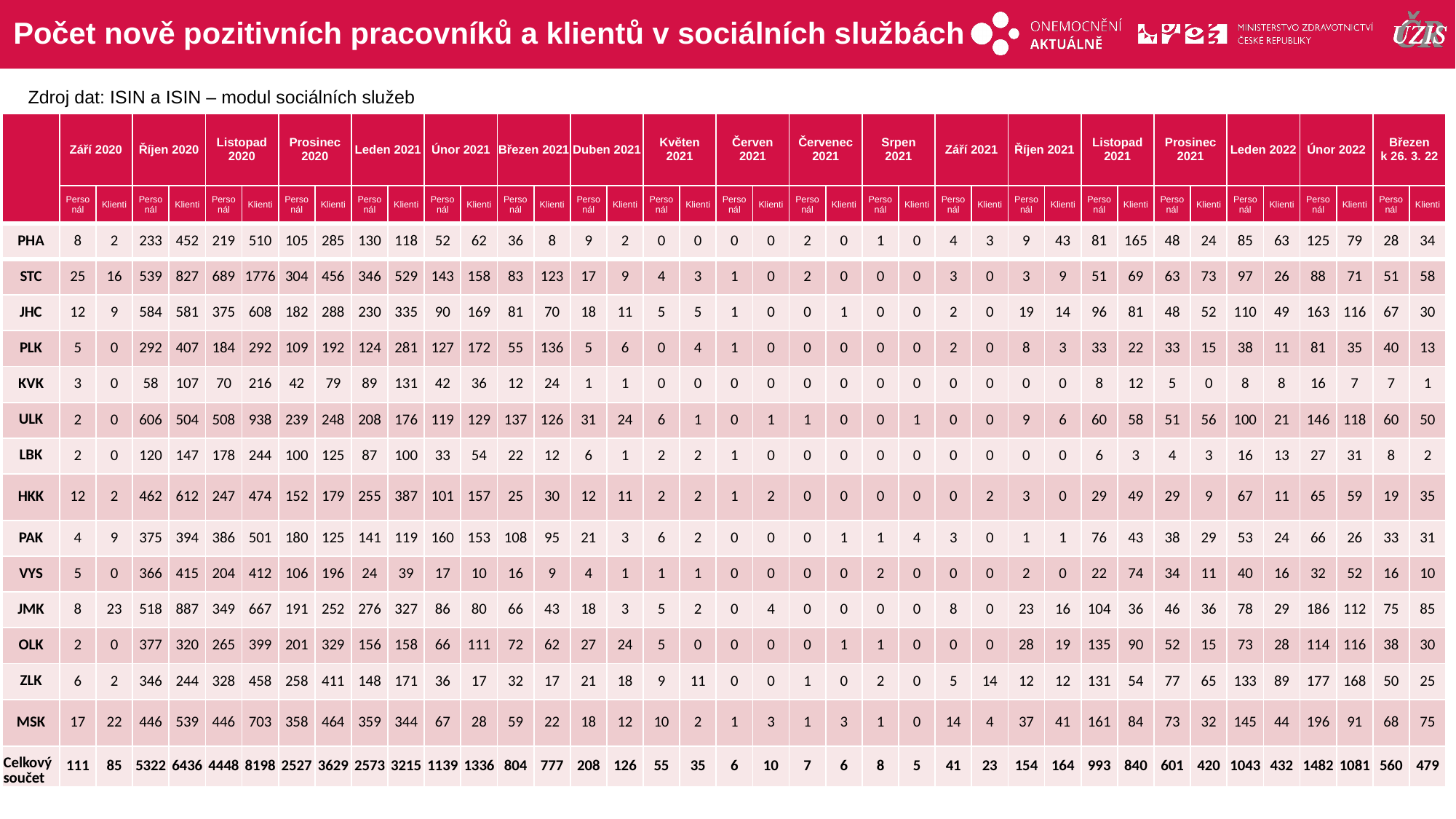

# Počet nově pozitivních pracovníků a klientů v sociálních službách
Zdroj dat: ISIN a ISIN – modul sociálních služeb
|  | Září 2020 |  | Říjen 2020 |  | Listopad 2020 |  | Prosinec 2020 |  | Leden 2021 |  | Únor 2021 |  | Březen 2021 |  | Duben 2021 |  | Květen 2021 |  | Červen 2021 |  | Červenec 2021 |  | Srpen 2021 |  | Září 2021 |  | Říjen 2021 |  | Listopad 2021 |  | Prosinec 2021 |  | Leden 2022 |  | Únor 2022 |  | Březen k 26. 3. 22 |  |
| --- | --- | --- | --- | --- | --- | --- | --- | --- | --- | --- | --- | --- | --- | --- | --- | --- | --- | --- | --- | --- | --- | --- | --- | --- | --- | --- | --- | --- | --- | --- | --- | --- | --- | --- | --- | --- | --- | --- |
|  | Personál | Klienti | Personál | Klienti | Personál | Klienti | Personál | Klienti | Personál | Klienti | Personál | Klienti | Personál | Klienti | Personál | Klienti | Personál | Klienti | Personál | Klienti | Personál | Klienti | Personál | Klienti | Personál | Klienti | Personál | Klienti | Personál | Klienti | Personál | Klienti | Personál | Klienti | Personál | Klienti | Personál | Klienti |
| PHA | 8 | 2 | 233 | 452 | 219 | 510 | 105 | 285 | 130 | 118 | 52 | 62 | 36 | 8 | 9 | 2 | 0 | 0 | 0 | 0 | 2 | 0 | 1 | 0 | 4 | 3 | 9 | 43 | 81 | 165 | 48 | 24 | 85 | 63 | 125 | 79 | 28 | 34 |
| STC | 25 | 16 | 539 | 827 | 689 | 1776 | 304 | 456 | 346 | 529 | 143 | 158 | 83 | 123 | 17 | 9 | 4 | 3 | 1 | 0 | 2 | 0 | 0 | 0 | 3 | 0 | 3 | 9 | 51 | 69 | 63 | 73 | 97 | 26 | 88 | 71 | 51 | 58 |
| JHC | 12 | 9 | 584 | 581 | 375 | 608 | 182 | 288 | 230 | 335 | 90 | 169 | 81 | 70 | 18 | 11 | 5 | 5 | 1 | 0 | 0 | 1 | 0 | 0 | 2 | 0 | 19 | 14 | 96 | 81 | 48 | 52 | 110 | 49 | 163 | 116 | 67 | 30 |
| PLK | 5 | 0 | 292 | 407 | 184 | 292 | 109 | 192 | 124 | 281 | 127 | 172 | 55 | 136 | 5 | 6 | 0 | 4 | 1 | 0 | 0 | 0 | 0 | 0 | 2 | 0 | 8 | 3 | 33 | 22 | 33 | 15 | 38 | 11 | 81 | 35 | 40 | 13 |
| KVK | 3 | 0 | 58 | 107 | 70 | 216 | 42 | 79 | 89 | 131 | 42 | 36 | 12 | 24 | 1 | 1 | 0 | 0 | 0 | 0 | 0 | 0 | 0 | 0 | 0 | 0 | 0 | 0 | 8 | 12 | 5 | 0 | 8 | 8 | 16 | 7 | 7 | 1 |
| ULK | 2 | 0 | 606 | 504 | 508 | 938 | 239 | 248 | 208 | 176 | 119 | 129 | 137 | 126 | 31 | 24 | 6 | 1 | 0 | 1 | 1 | 0 | 0 | 1 | 0 | 0 | 9 | 6 | 60 | 58 | 51 | 56 | 100 | 21 | 146 | 118 | 60 | 50 |
| LBK | 2 | 0 | 120 | 147 | 178 | 244 | 100 | 125 | 87 | 100 | 33 | 54 | 22 | 12 | 6 | 1 | 2 | 2 | 1 | 0 | 0 | 0 | 0 | 0 | 0 | 0 | 0 | 0 | 6 | 3 | 4 | 3 | 16 | 13 | 27 | 31 | 8 | 2 |
| HKK | 12 | 2 | 462 | 612 | 247 | 474 | 152 | 179 | 255 | 387 | 101 | 157 | 25 | 30 | 12 | 11 | 2 | 2 | 1 | 2 | 0 | 0 | 0 | 0 | 0 | 2 | 3 | 0 | 29 | 49 | 29 | 9 | 67 | 11 | 65 | 59 | 19 | 35 |
| PAK | 4 | 9 | 375 | 394 | 386 | 501 | 180 | 125 | 141 | 119 | 160 | 153 | 108 | 95 | 21 | 3 | 6 | 2 | 0 | 0 | 0 | 1 | 1 | 4 | 3 | 0 | 1 | 1 | 76 | 43 | 38 | 29 | 53 | 24 | 66 | 26 | 33 | 31 |
| VYS | 5 | 0 | 366 | 415 | 204 | 412 | 106 | 196 | 24 | 39 | 17 | 10 | 16 | 9 | 4 | 1 | 1 | 1 | 0 | 0 | 0 | 0 | 2 | 0 | 0 | 0 | 2 | 0 | 22 | 74 | 34 | 11 | 40 | 16 | 32 | 52 | 16 | 10 |
| JMK | 8 | 23 | 518 | 887 | 349 | 667 | 191 | 252 | 276 | 327 | 86 | 80 | 66 | 43 | 18 | 3 | 5 | 2 | 0 | 4 | 0 | 0 | 0 | 0 | 8 | 0 | 23 | 16 | 104 | 36 | 46 | 36 | 78 | 29 | 186 | 112 | 75 | 85 |
| OLK | 2 | 0 | 377 | 320 | 265 | 399 | 201 | 329 | 156 | 158 | 66 | 111 | 72 | 62 | 27 | 24 | 5 | 0 | 0 | 0 | 0 | 1 | 1 | 0 | 0 | 0 | 28 | 19 | 135 | 90 | 52 | 15 | 73 | 28 | 114 | 116 | 38 | 30 |
| ZLK | 6 | 2 | 346 | 244 | 328 | 458 | 258 | 411 | 148 | 171 | 36 | 17 | 32 | 17 | 21 | 18 | 9 | 11 | 0 | 0 | 1 | 0 | 2 | 0 | 5 | 14 | 12 | 12 | 131 | 54 | 77 | 65 | 133 | 89 | 177 | 168 | 50 | 25 |
| MSK | 17 | 22 | 446 | 539 | 446 | 703 | 358 | 464 | 359 | 344 | 67 | 28 | 59 | 22 | 18 | 12 | 10 | 2 | 1 | 3 | 1 | 3 | 1 | 0 | 14 | 4 | 37 | 41 | 161 | 84 | 73 | 32 | 145 | 44 | 196 | 91 | 68 | 75 |
| Celkový součet | 111 | 85 | 5322 | 6436 | 4448 | 8198 | 2527 | 3629 | 2573 | 3215 | 1139 | 1336 | 804 | 777 | 208 | 126 | 55 | 35 | 6 | 10 | 7 | 6 | 8 | 5 | 41 | 23 | 154 | 164 | 993 | 840 | 601 | 420 | 1043 | 432 | 1482 | 1081 | 560 | 479 |